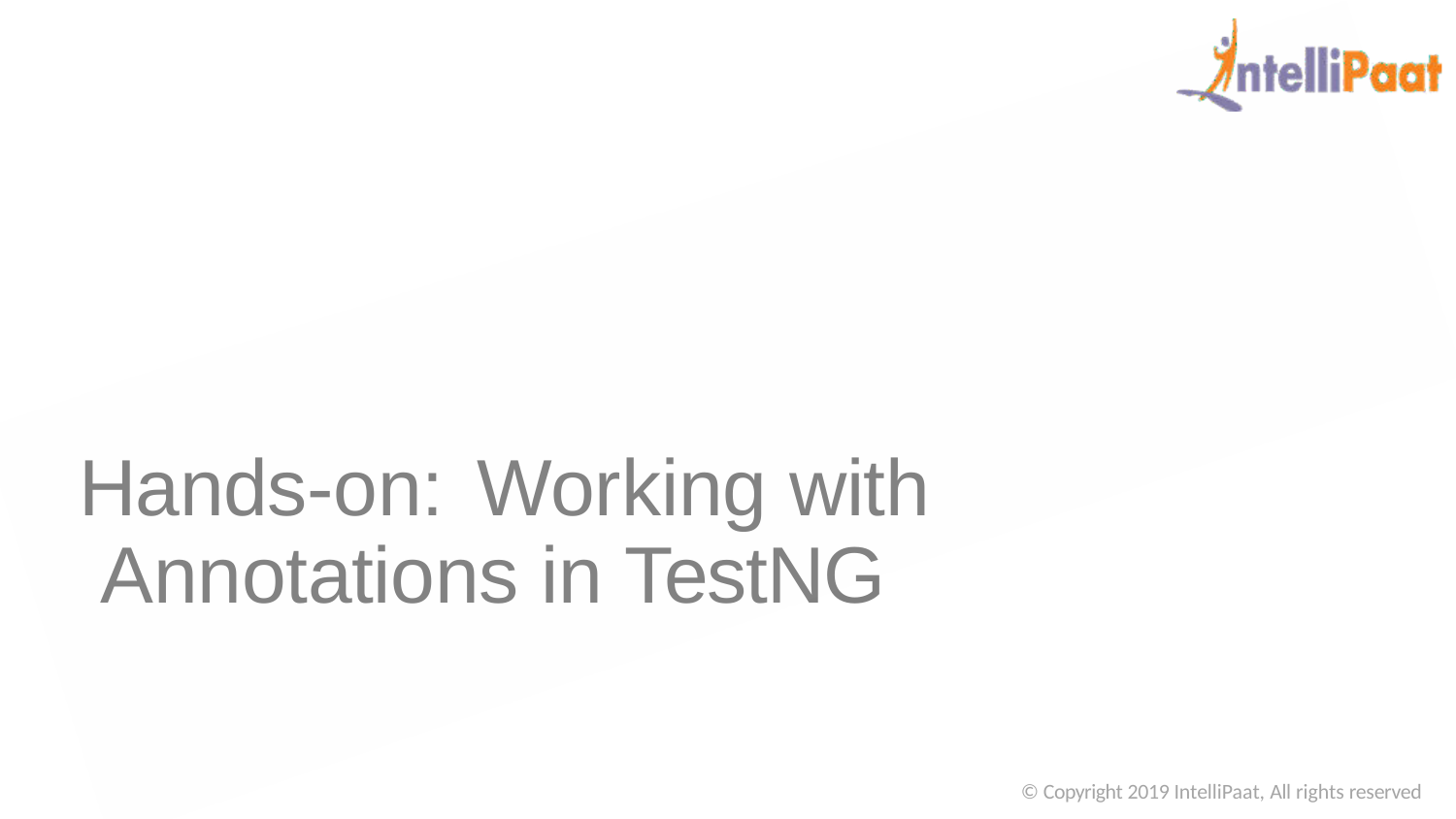

# Hands-on:	Working with  Annotations in TestNG
© Copyright 2019 IntelliPaat, All rights reserved